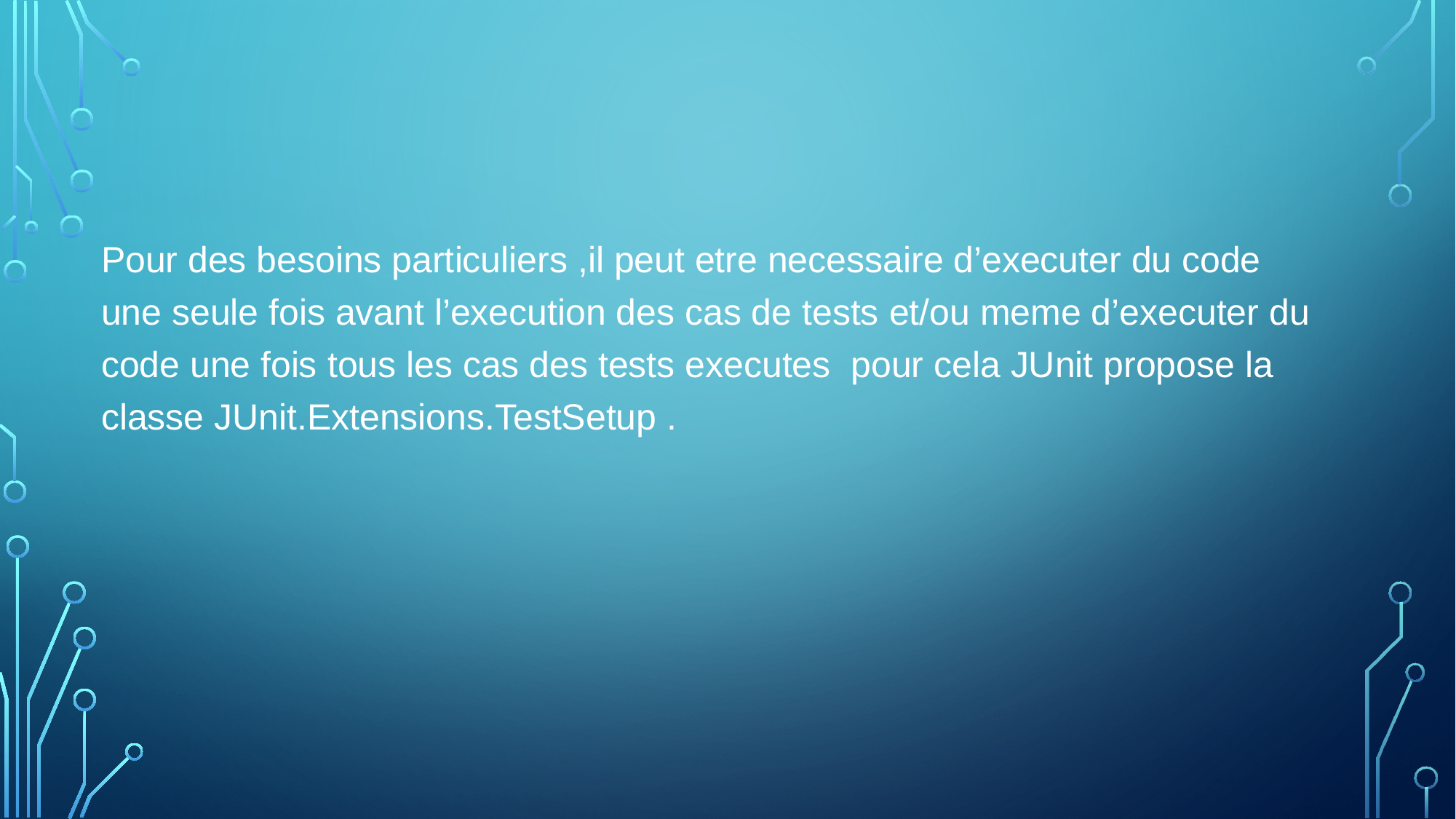

Pour des besoins particuliers ,il peut etre necessaire d’executer du code une seule fois avant l’execution des cas de tests et/ou meme d’executer du code une fois tous les cas des tests executes  pour cela JUnit propose la classe JUnit.Extensions.TestSetup .